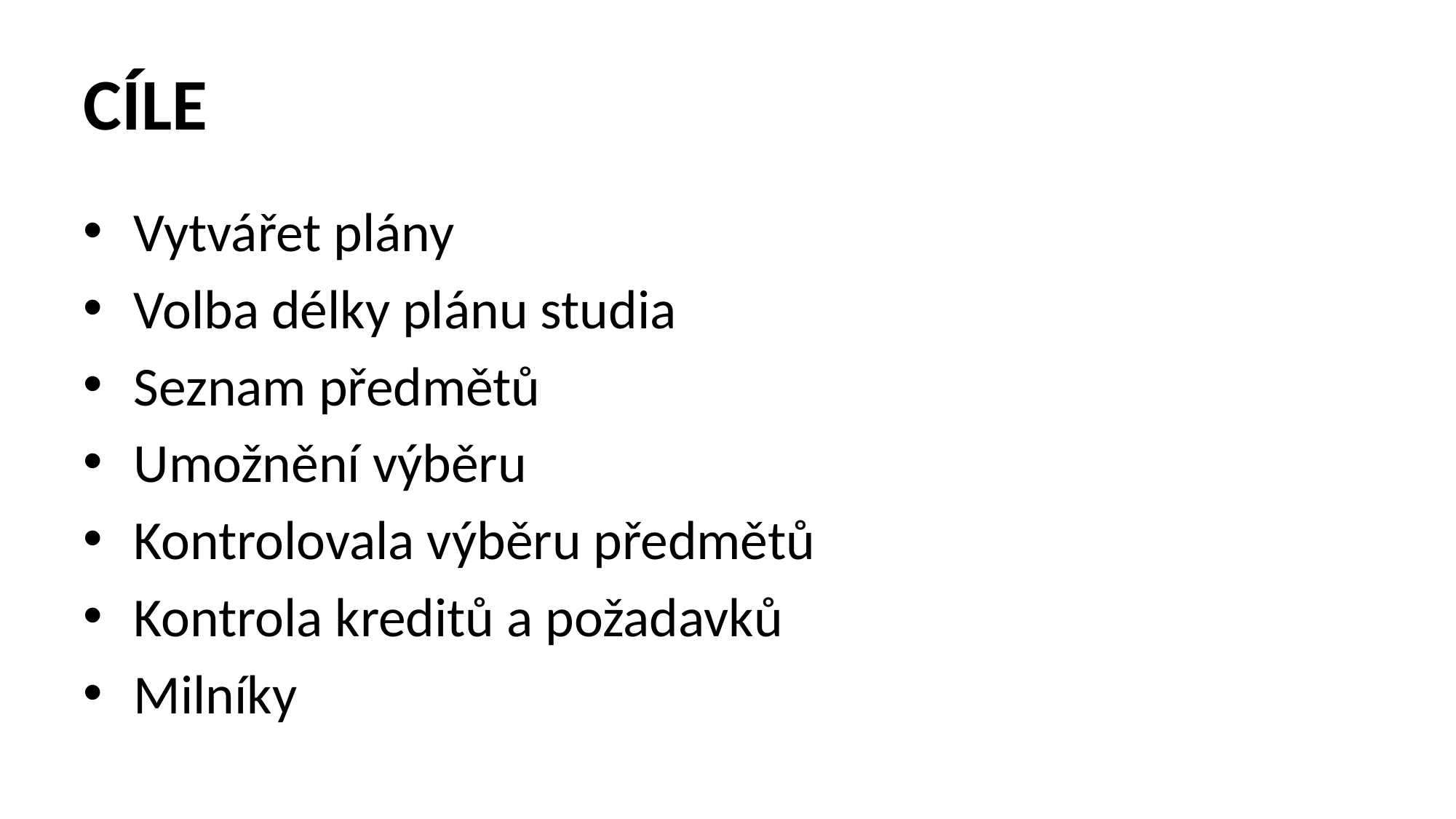

# CÍLE
Vytvářet plány
Volba délky plánu studia
Seznam předmětů
Umožnění výběru
Kontrolovala výběru předmětů
Kontrola kreditů a požadavků
Milníky